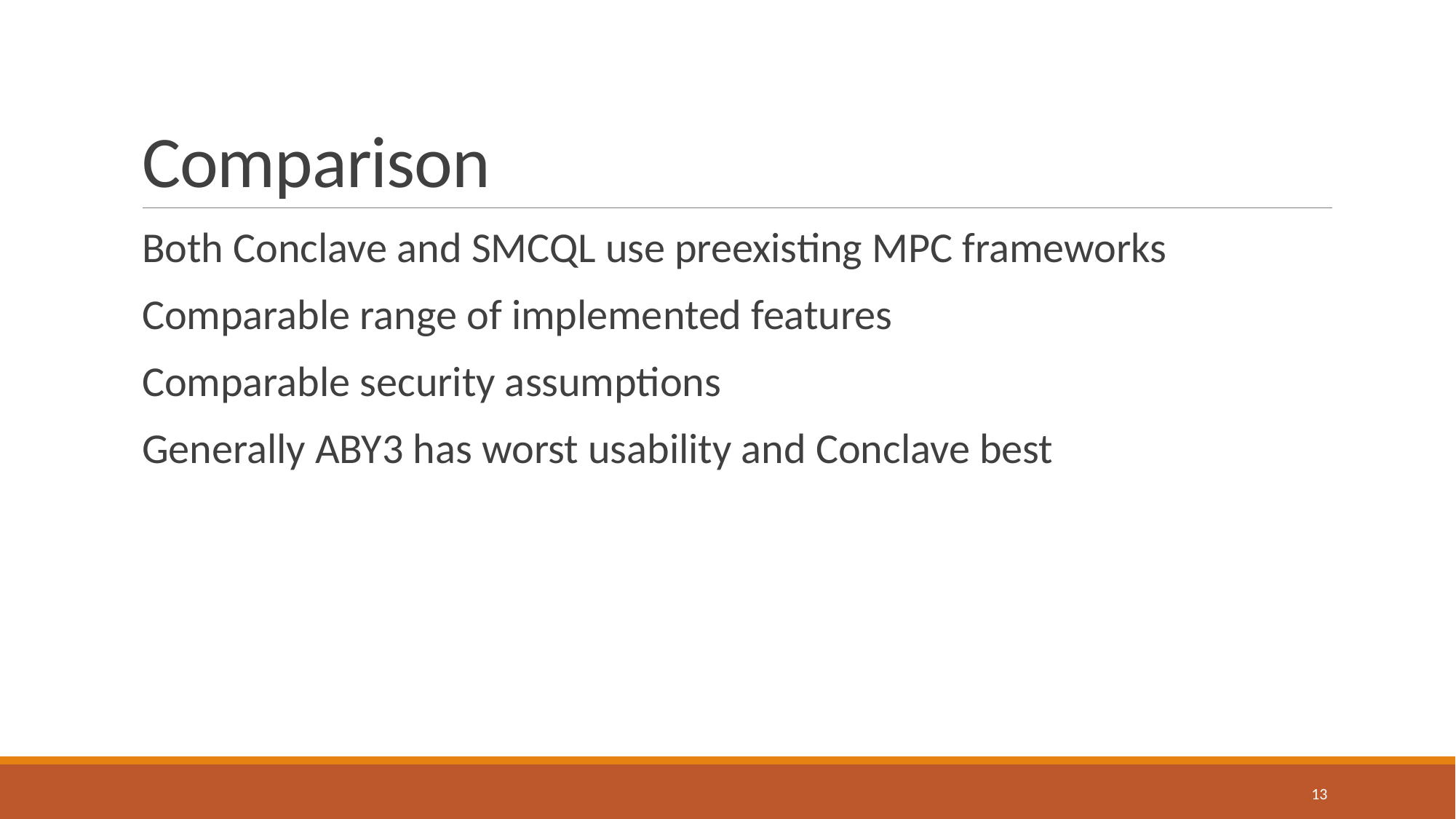

# Comparison
Both Conclave and SMCQL use preexisting MPC frameworks
Comparable range of implemented features
Comparable security assumptions
Generally ABY3 has worst usability and Conclave best
13